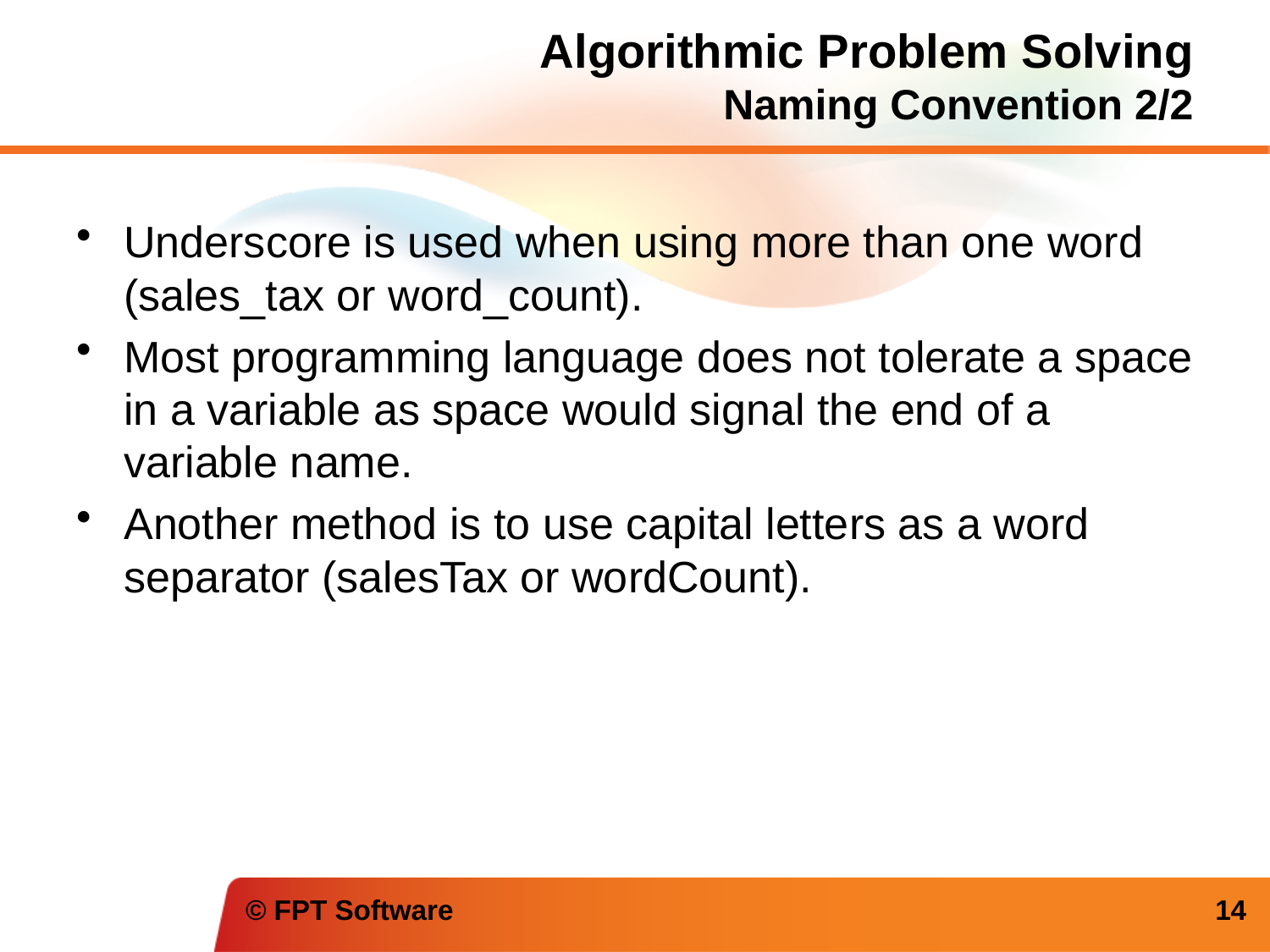

# Algorithmic Problem Solving Naming Convention 2/2
Underscore is used when using more than one word (sales_tax or word_count).
Most programming language does not tolerate a space in a variable as space would signal the end of a variable name.
Another method is to use capital letters as a word separator (salesTax or wordCount).